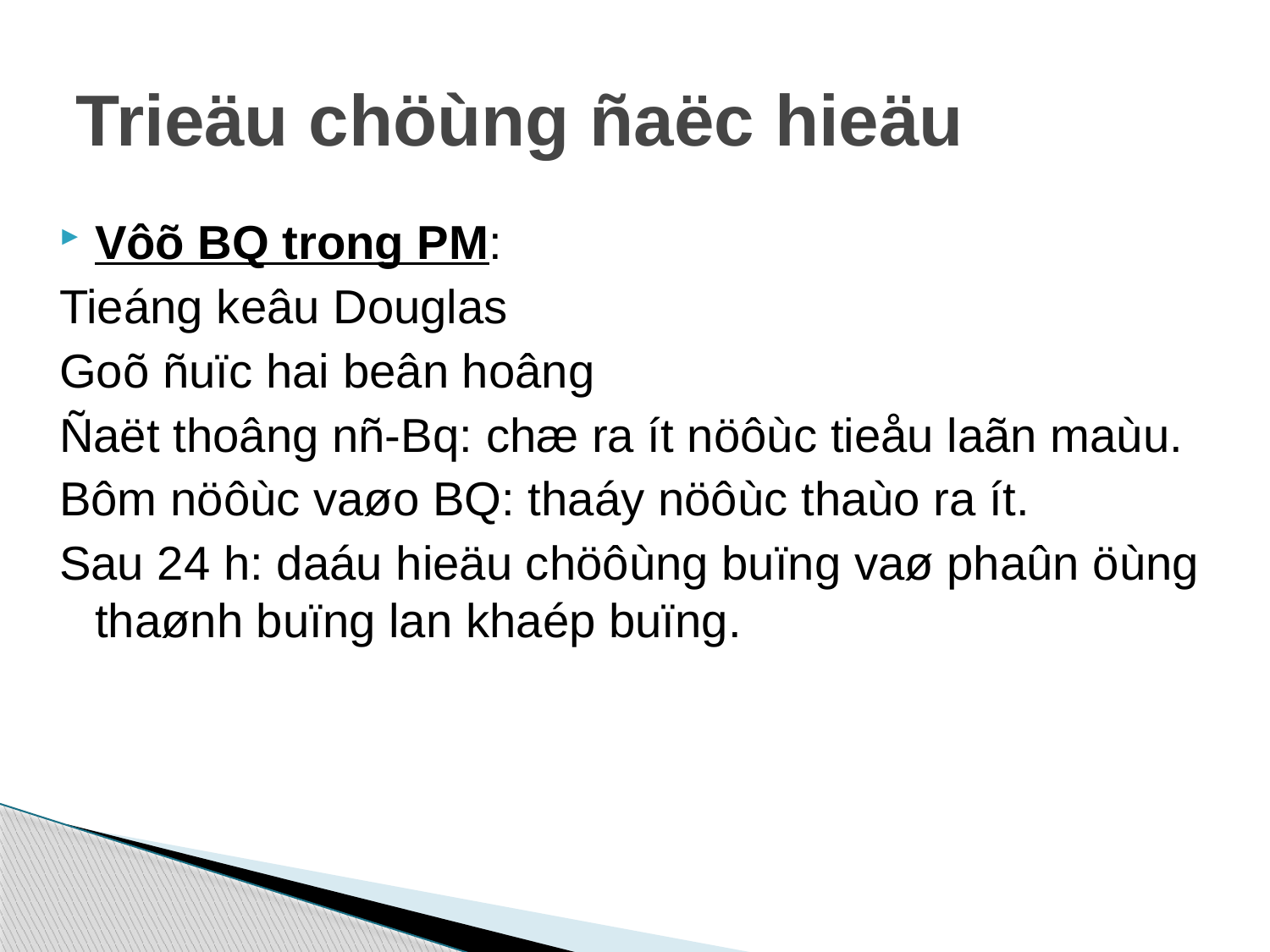

# Trieäu chöùng ñaëc hieäu
Vôõ BQ trong PM:
Tieáng keâu Douglas
Goõ ñuïc hai beân hoâng
Ñaët thoâng nñ-Bq: chæ ra ít nöôùc tieåu laãn maùu.
Bôm nöôùc vaøo BQ: thaáy nöôùc thaùo ra ít.
Sau 24 h: daáu hieäu chöôùng buïng vaø phaûn öùng thaønh buïng lan khaép buïng.